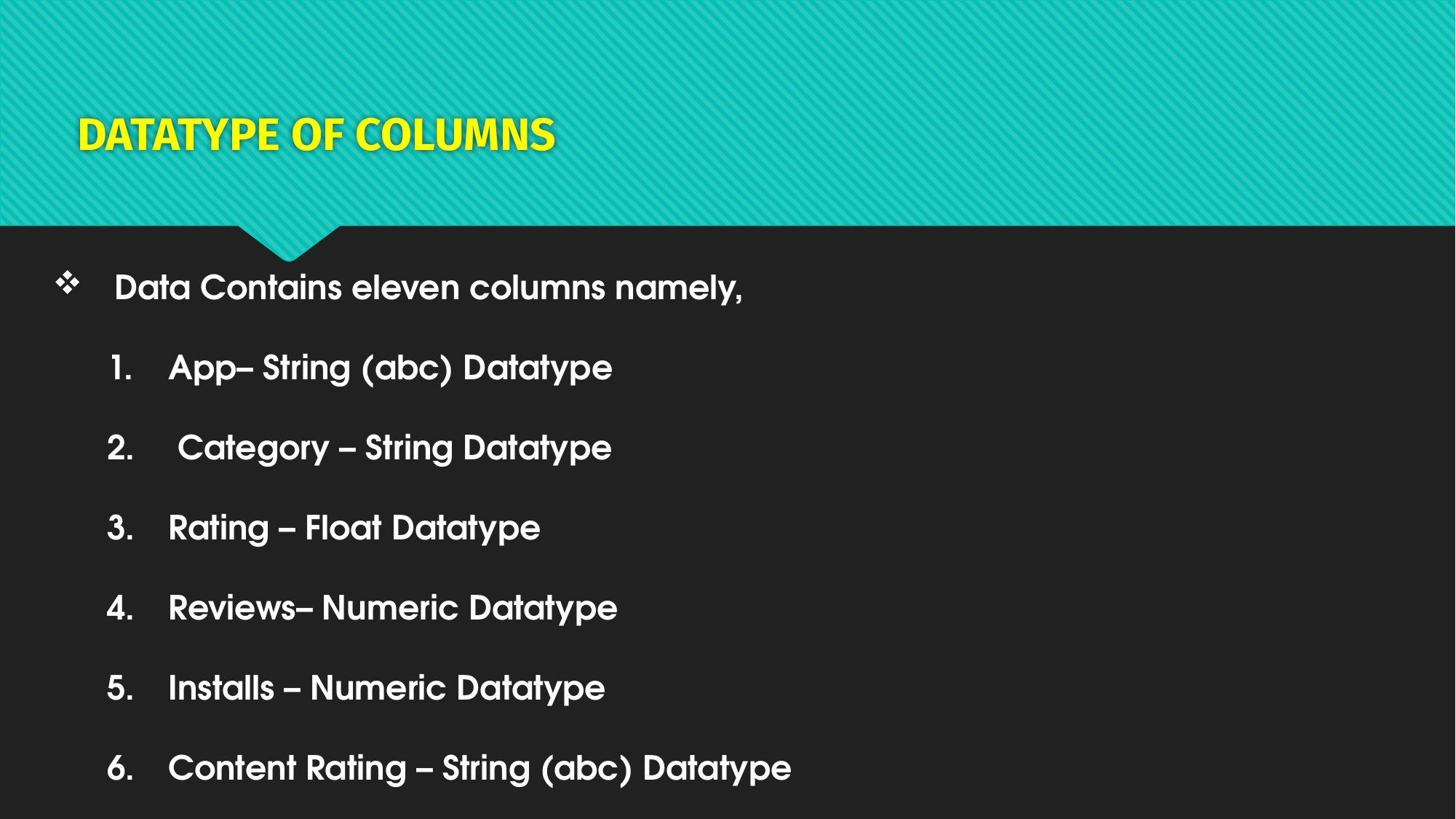

# DATATYPE OF COLUMNS
   Data Contains eleven columns namely,

App– String (abc) Datatype

 Category – String Datatype

Rating – Float Datatype

Reviews– Numeric Datatype

Installs – Numeric Datatype

Content Rating – String (abc) Datatype